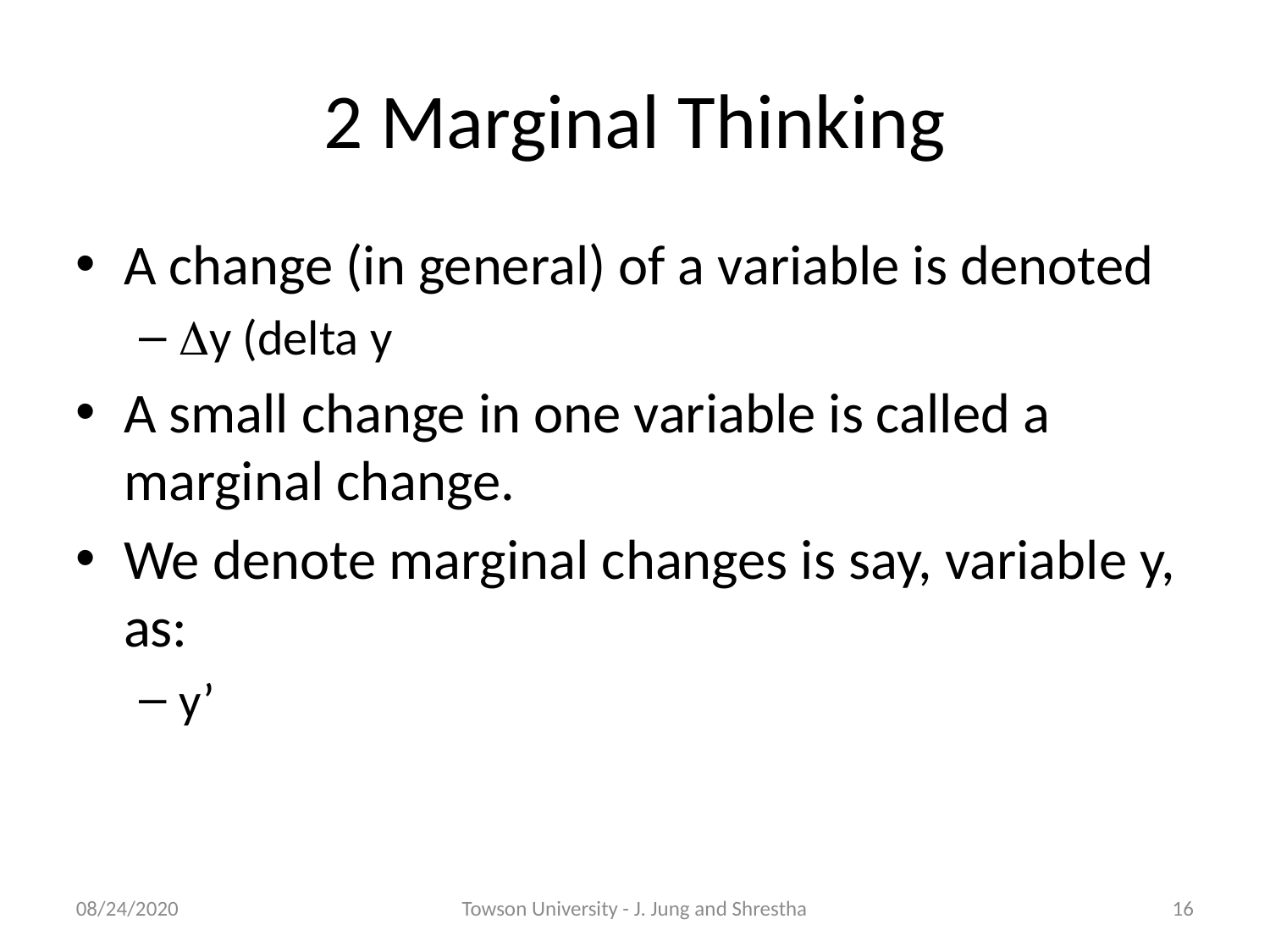

2 Marginal Thinking
A change (in general) of a variable is denoted
Δy (delta y
A small change in one variable is called a marginal change.
We denote marginal changes is say, variable y, as:
y’

08/24/2020
Towson University - J. Jung and Shrestha
16